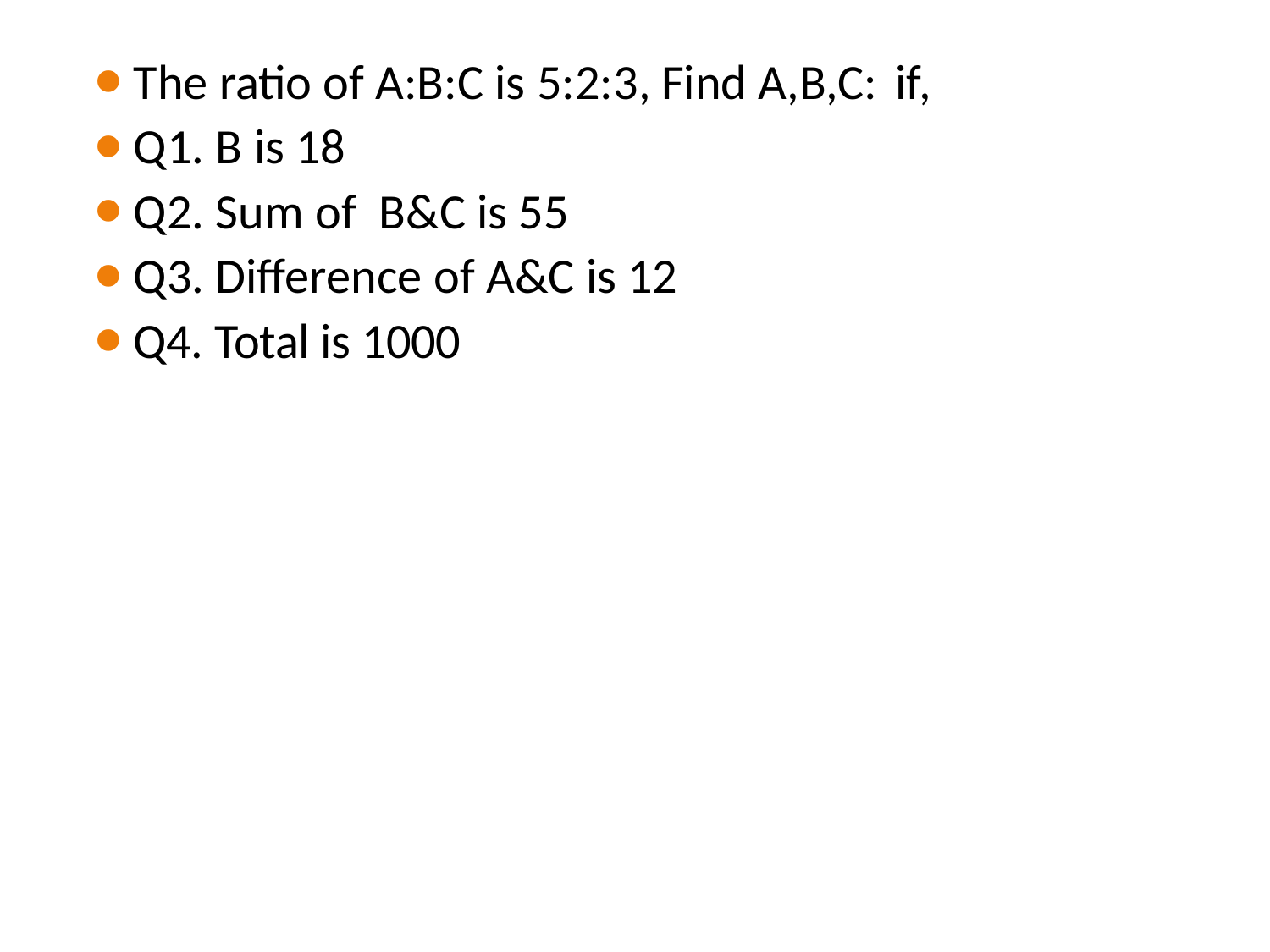

The ratio of A:B:C is 5:2:3, Find A,B,C:	if,
Q1. B is 18
Q2. Sum of  B&C is 55
Q3. Difference of A&C is 12
Q4. Total is 1000